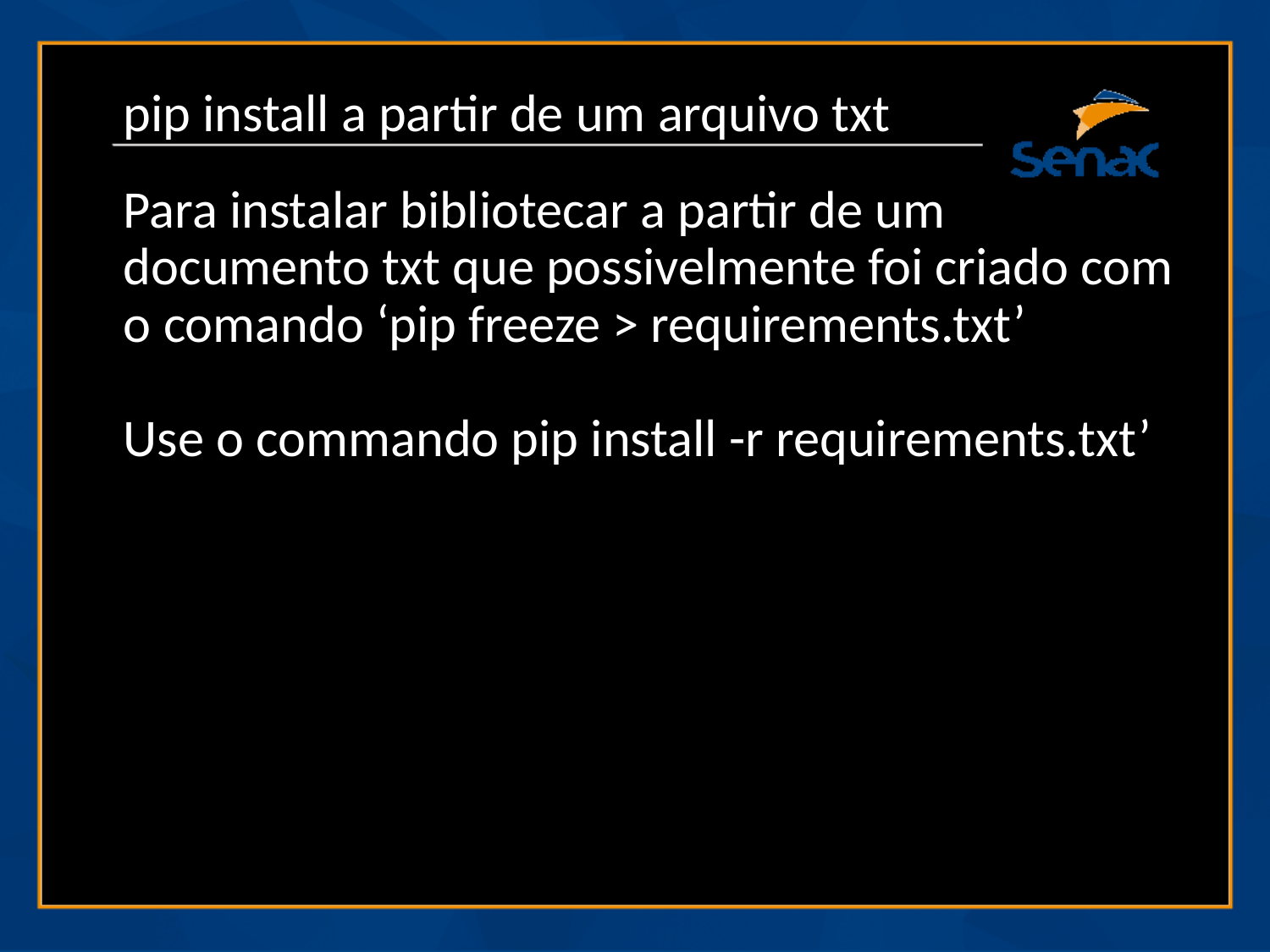

# ‘
pip install a partir de um arquivo txt

Para instalar bibliotecar a partir de um documento txt que possivelmente foi criado com o comando ‘pip freeze > requirements.txt’
Use o commando pip install -r requirements.txt’